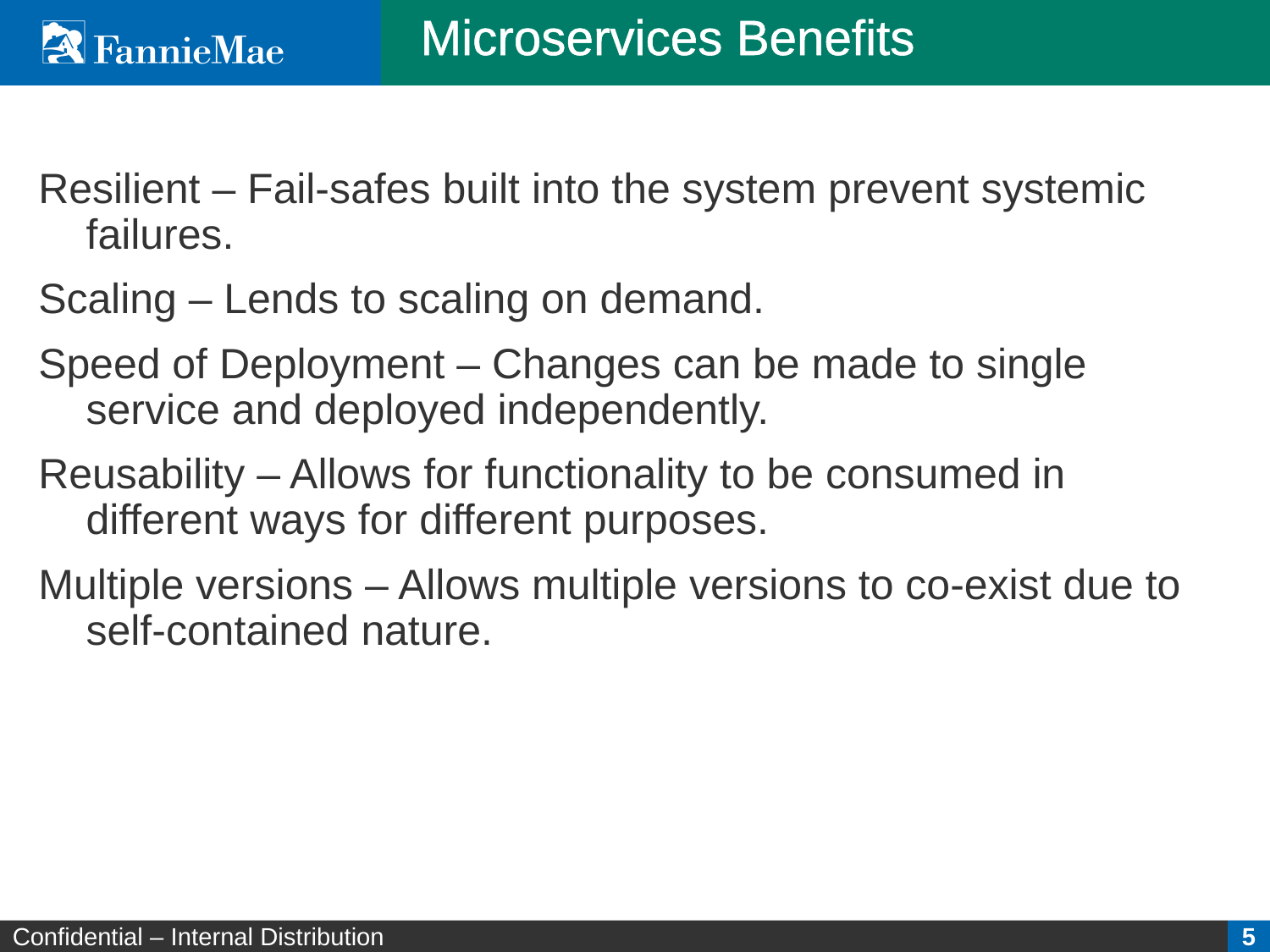

# Microservices Benefits

Resilient – Fail-safes built into the system prevent systemic failures.
Scaling – Lends to scaling on demand.
Speed of Deployment – Changes can be made to single service and deployed independently.
Reusability – Allows for functionality to be consumed in different ways for different purposes.
Multiple versions – Allows multiple versions to co-exist due to self-contained nature.